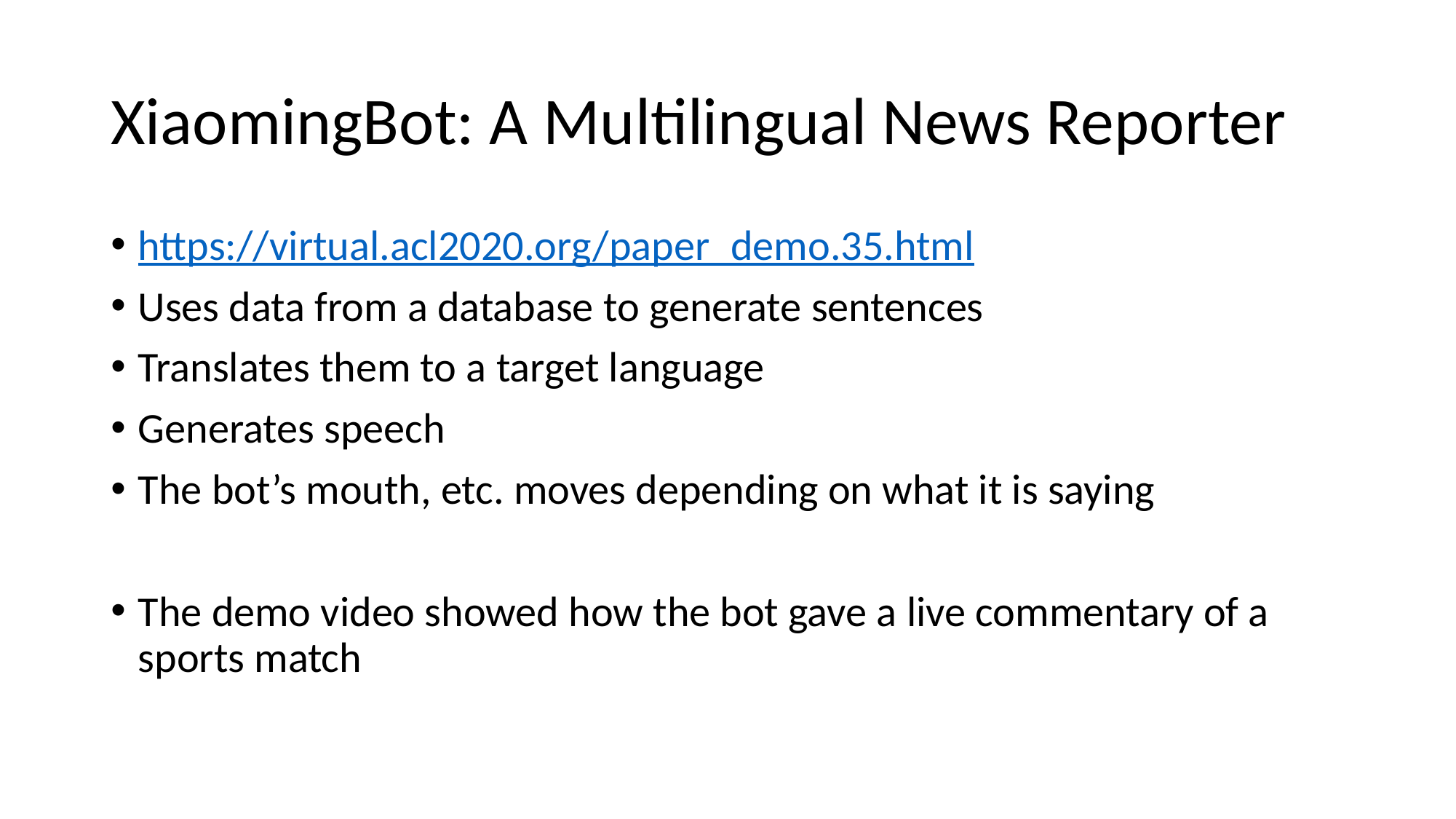

# XiaomingBot: A Multilingual News Reporter
https://virtual.acl2020.org/paper_demo.35.html
Uses data from a database to generate sentences
Translates them to a target language
Generates speech
The bot’s mouth, etc. moves depending on what it is saying

The demo video showed how the bot gave a live commentary of a sports match